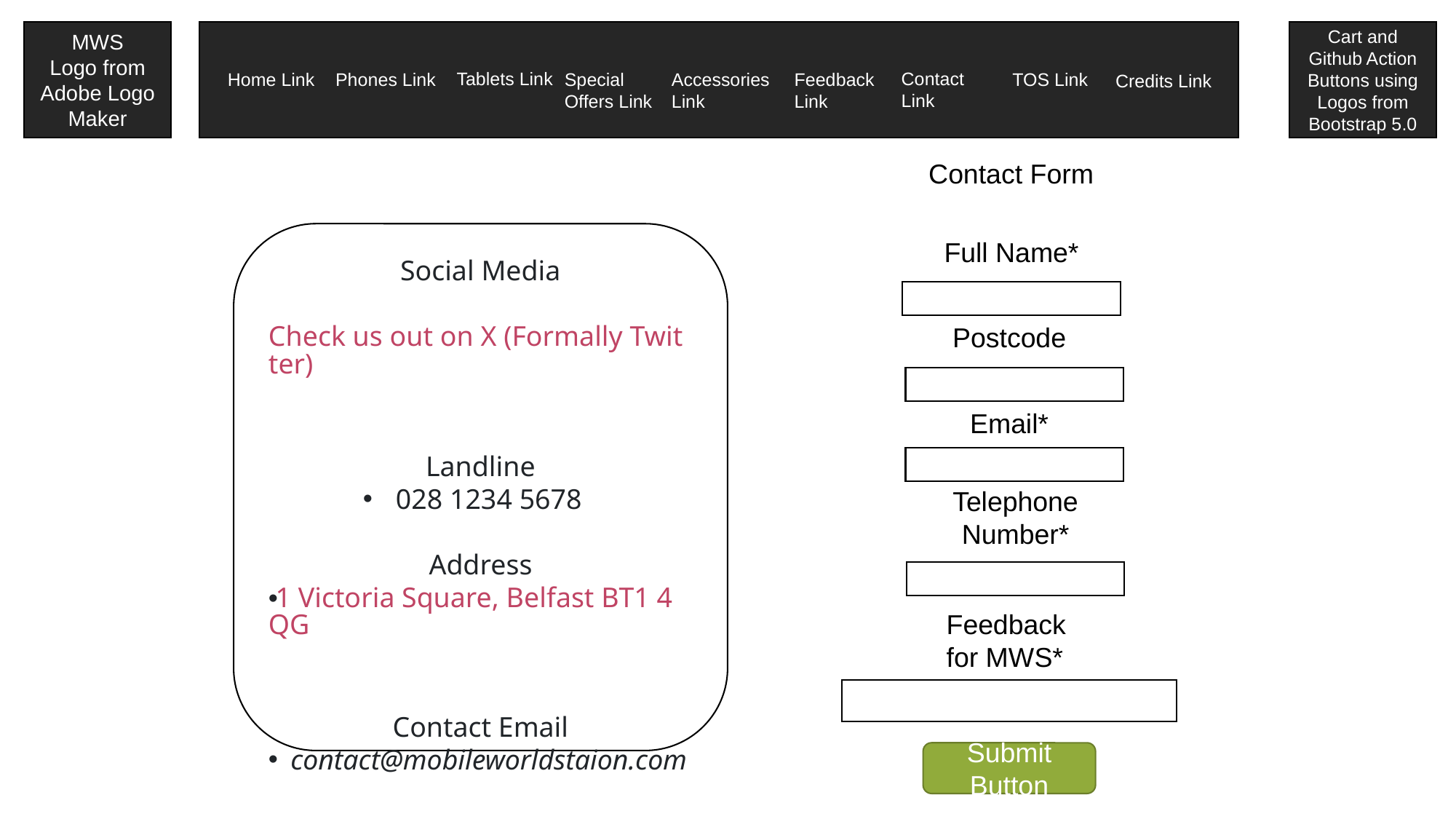

MWS
Logo from Adobe Logo Maker

Cart and Github Action Buttons using Logos from Bootstrap 5.0
Contact Link
Tablets Link
Phones Link
Feedback Link
TOS Link
Accessories Link
Home Link
Special Offers Link
Credits Link
Contact Form
Social Media
 Check us out on X (Formally Twitter)
Landline
 028 1234 5678
Address
 1 Victoria Square, Belfast BT1 4QG
Contact Email
 contact@mobileworldstaion.com
Full Name*

Postcode

Email*

Telephone Number*

Feedback for MWS*

Submit Button